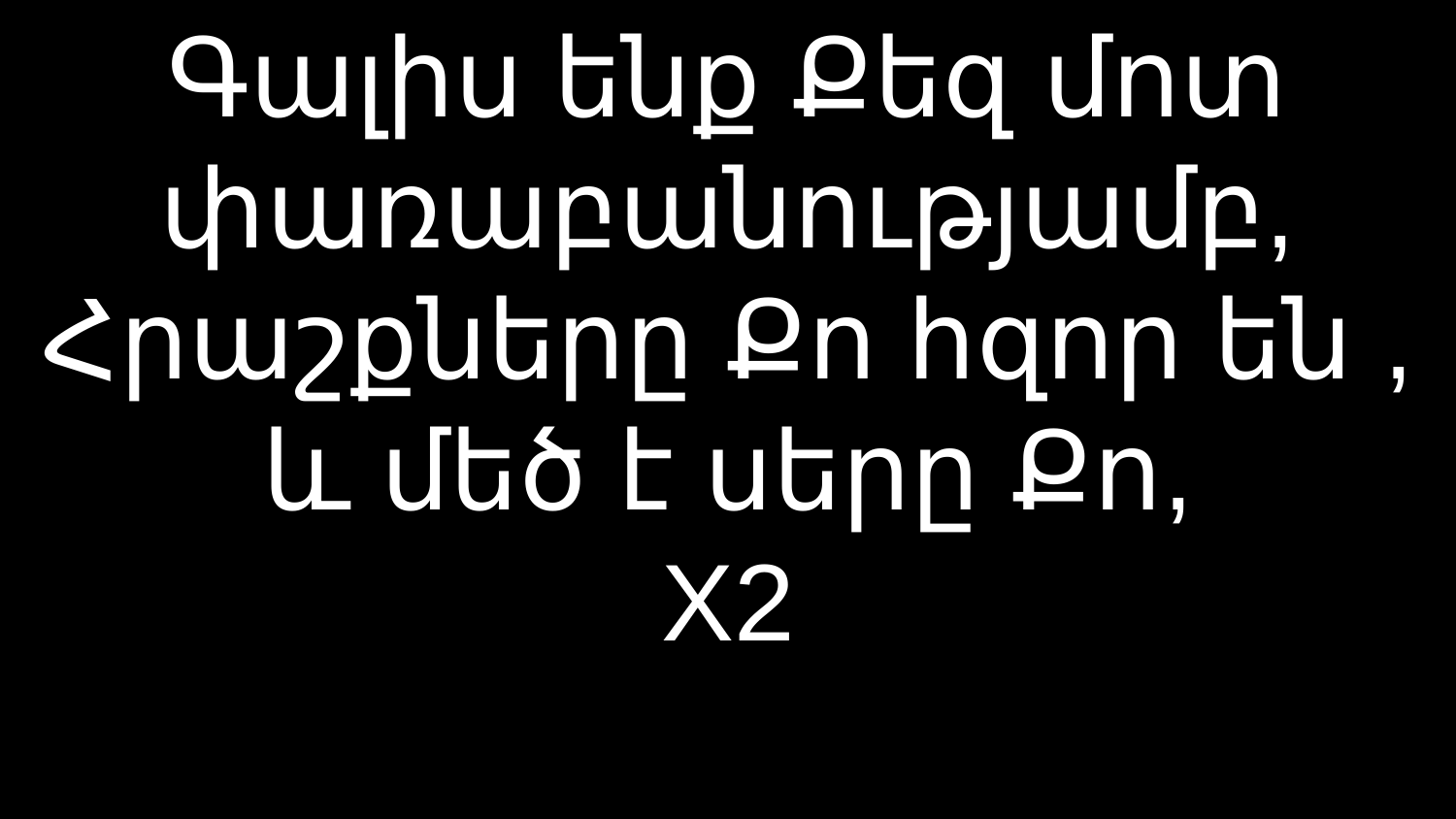

# Գալիս ենք Քեզ մոտ փառաբանությամբ, Հրաշքները Քո հզոր են , և մեծ է սերը Քո, X2